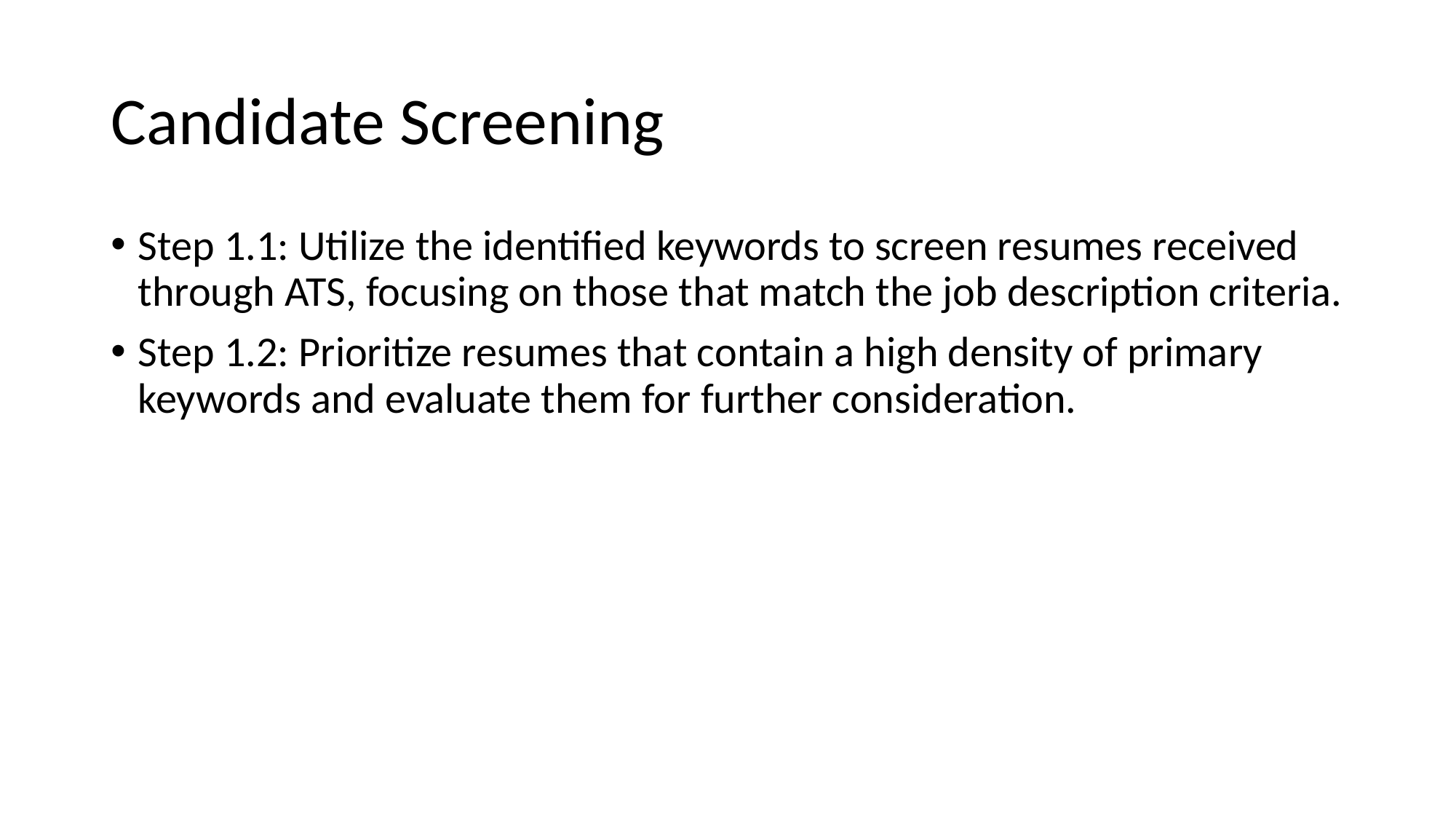

# Candidate Screening
Step 1.1: Utilize the identified keywords to screen resumes received through ATS, focusing on those that match the job description criteria.
Step 1.2: Prioritize resumes that contain a high density of primary keywords and evaluate them for further consideration.